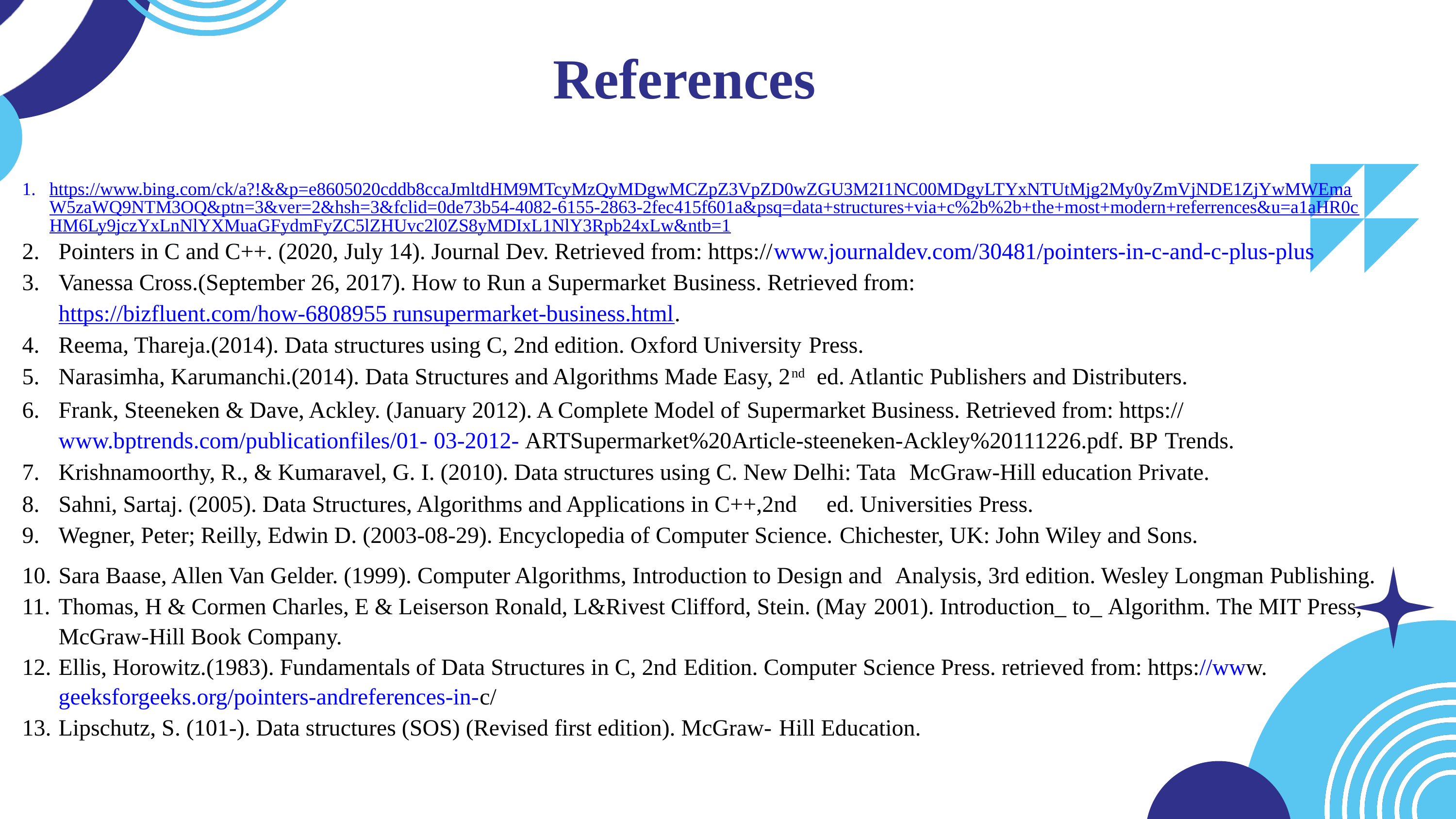

References

https://www.bing.com/ck/a?!&&p=e8605020cddb8ccaJmltdHM9MTcyMzQyMDgwMCZpZ3VpZD0wZGU3M2I1NC00MDgyLTYxNTUtMjg2My0yZmVjNDE1ZjYwMWEmaW5zaWQ9NTM3OQ&ptn=3&ver=2&hsh=3&fclid=0de73b54-4082-6155-2863-2fec415f601a&psq=data+structures+via+c%2b%2b+the+most+modern+referrences&u=a1aHR0cHM6Ly9jczYxLnNlYXMuaGFydmFyZC5lZHUvc2l0ZS8yMDIxL1NlY3Rpb24xLw&ntb=1
Pointers in C and C++. (2020, July 14). Journal Dev. Retrieved from: https://www.journaldev.com/30481/pointers-in-c-and-c-plus-plus
Vanessa Cross.(September 26, 2017). How to Run a Supermarket Business. Retrieved from: https://bizfluent.com/how-6808955 runsupermarket-business.html.
Reema, Thareja.(2014). Data structures using C, 2nd edition. Oxford University Press.
Narasimha, Karumanchi.(2014). Data Structures and Algorithms Made Easy, 2nd  ed. Atlantic Publishers and Distributers.
Frank, Steeneken & Dave, Ackley. (January 2012). A Complete Model of Supermarket Business. Retrieved from: https://www.bptrends.com/publicationfiles/01- 03-2012- ARTSupermarket%20Article-steeneken-Ackley%20111226.pdf. BP Trends.
Krishnamoorthy, R., & Kumaravel, G. I. (2010). Data structures using C. New Delhi: Tata  McGraw-Hill education Private.
Sahni, Sartaj. (2005). Data Structures, Algorithms and Applications in C++,2nd        ed. Universities Press.
Wegner, Peter; Reilly, Edwin D. (2003-08-29). Encyclopedia of Computer Science. Chichester, UK: John Wiley and Sons.
Sara Baase, Allen Van Gelder. (1999). Computer Algorithms, Introduction to Design and  Analysis, 3rd edition. Wesley Longman Publishing.
Thomas, H & Cormen Charles, E & Leiserson Ronald, L&Rivest Clifford, Stein. (May 2001). Introduction_ to_ Algorithm. The MIT Press, McGraw-Hill Book Company.
Ellis, Horowitz.(1983). Fundamentals of Data Structures in C, 2nd Edition. Computer Science Press. retrieved from: https://www.geeksforgeeks.org/pointers-andreferences-in-c/
Lipschutz, S. (101-). Data structures (SOS) (Revised first edition). McGraw- Hill Education.